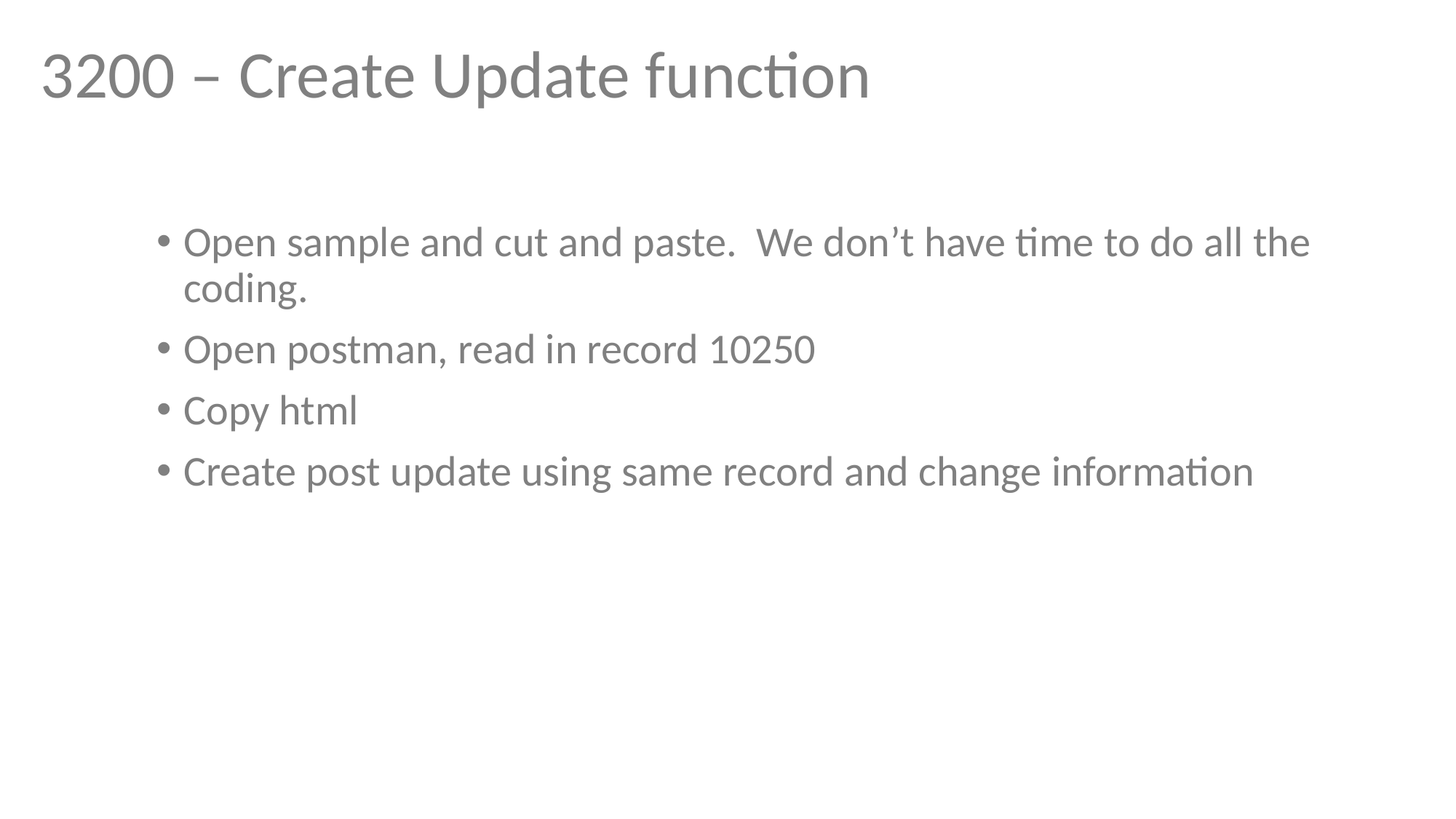

# 3200 – Create Update function
Open sample and cut and paste.  We don’t have time to do all the coding.
Open postman, read in record 10250
Copy html
Create post update using same record and change information